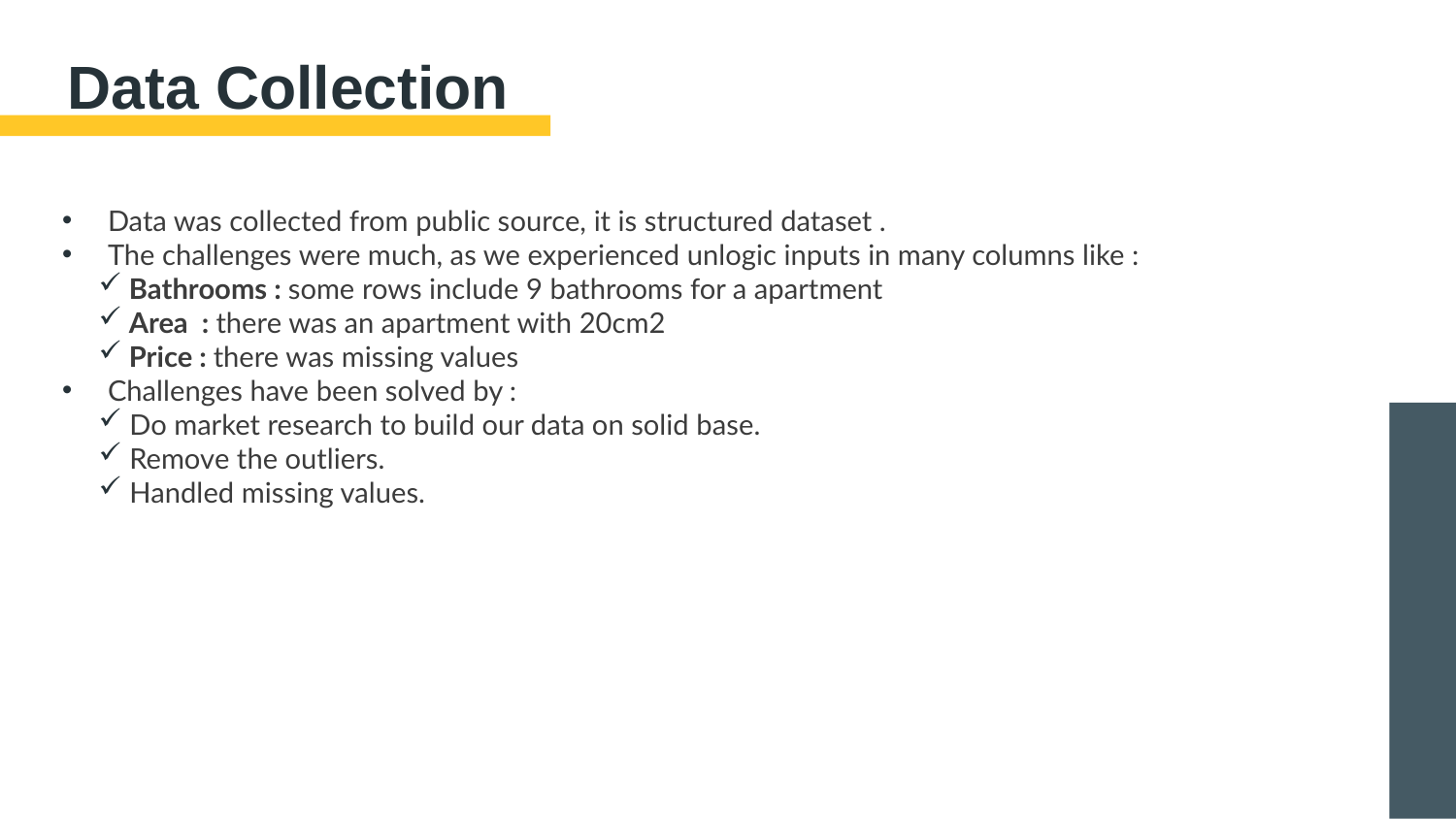

# Data Collection

Data was collected from public source, it is structured dataset .
The challenges were much, as we experienced unlogic inputs in many columns like :
 Bathrooms : some rows include 9 bathrooms for a apartment
 Area  : there was an apartment with 20cm2
 Price : there was missing values
Challenges have been solved by :
 Do market research to build our data on solid base.
 Remove the outliers.
 Handled missing values.